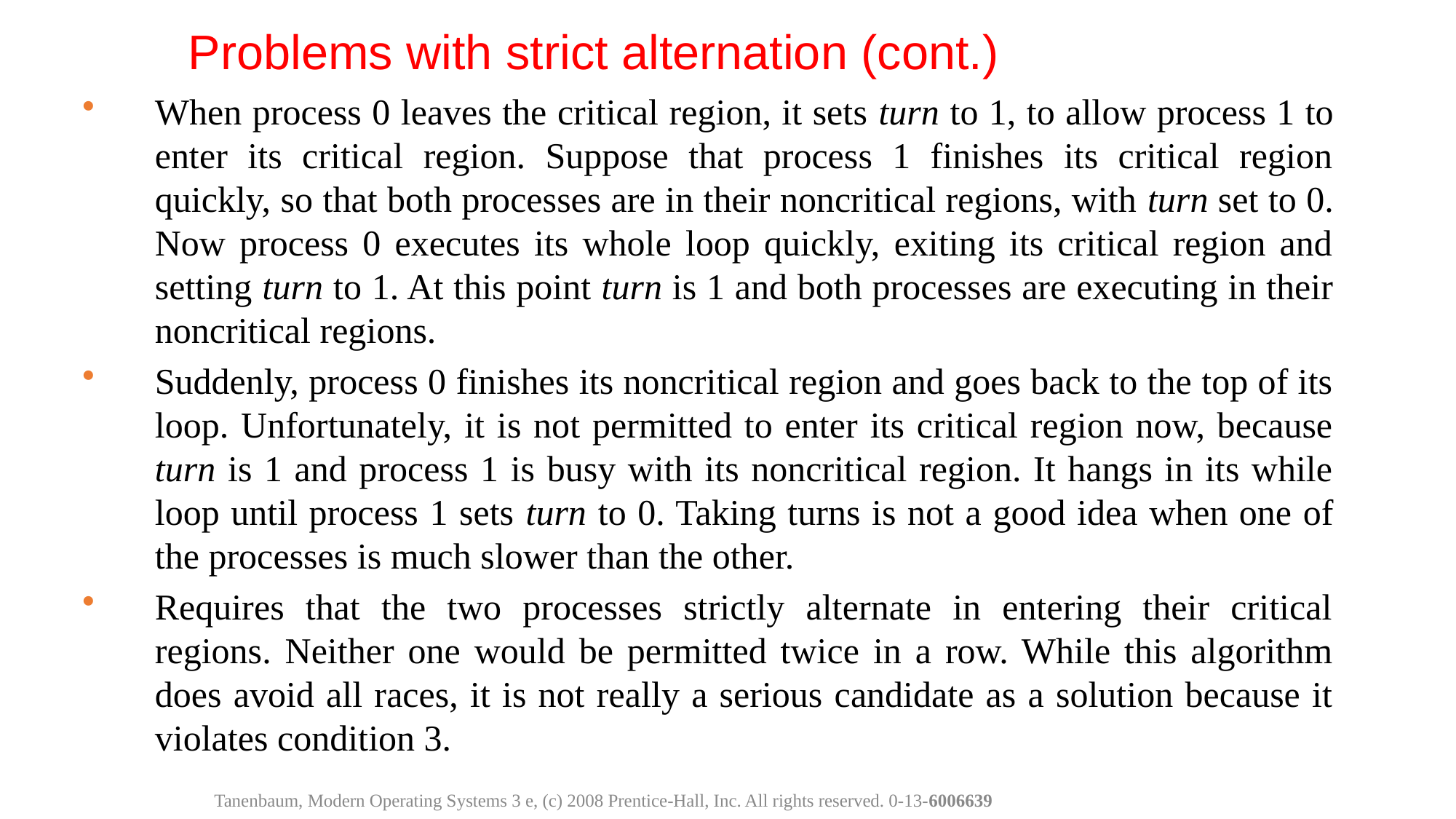

Problems with strict alternation (cont.)
When process 0 leaves the critical region, it sets turn to 1, to allow process 1 to enter its critical region. Suppose that process 1 finishes its critical region quickly, so that both processes are in their noncritical regions, with turn set to 0. Now process 0 executes its whole loop quickly, exiting its critical region and setting turn to 1. At this point turn is 1 and both processes are executing in their noncritical regions.
Suddenly, process 0 finishes its noncritical region and goes back to the top of its loop. Unfortunately, it is not permitted to enter its critical region now, because turn is 1 and process 1 is busy with its noncritical region. It hangs in its while loop until process 1 sets turn to 0. Taking turns is not a good idea when one of the processes is much slower than the other.
Requires that the two processes strictly alternate in entering their critical regions. Neither one would be permitted twice in a row. While this algorithm does avoid all races, it is not really a serious candidate as a solution because it violates condition 3.

Tanenbaum, Modern Operating Systems 3 e, (c) 2008 Prentice-Hall, Inc. All rights reserved. 0-13-6006639